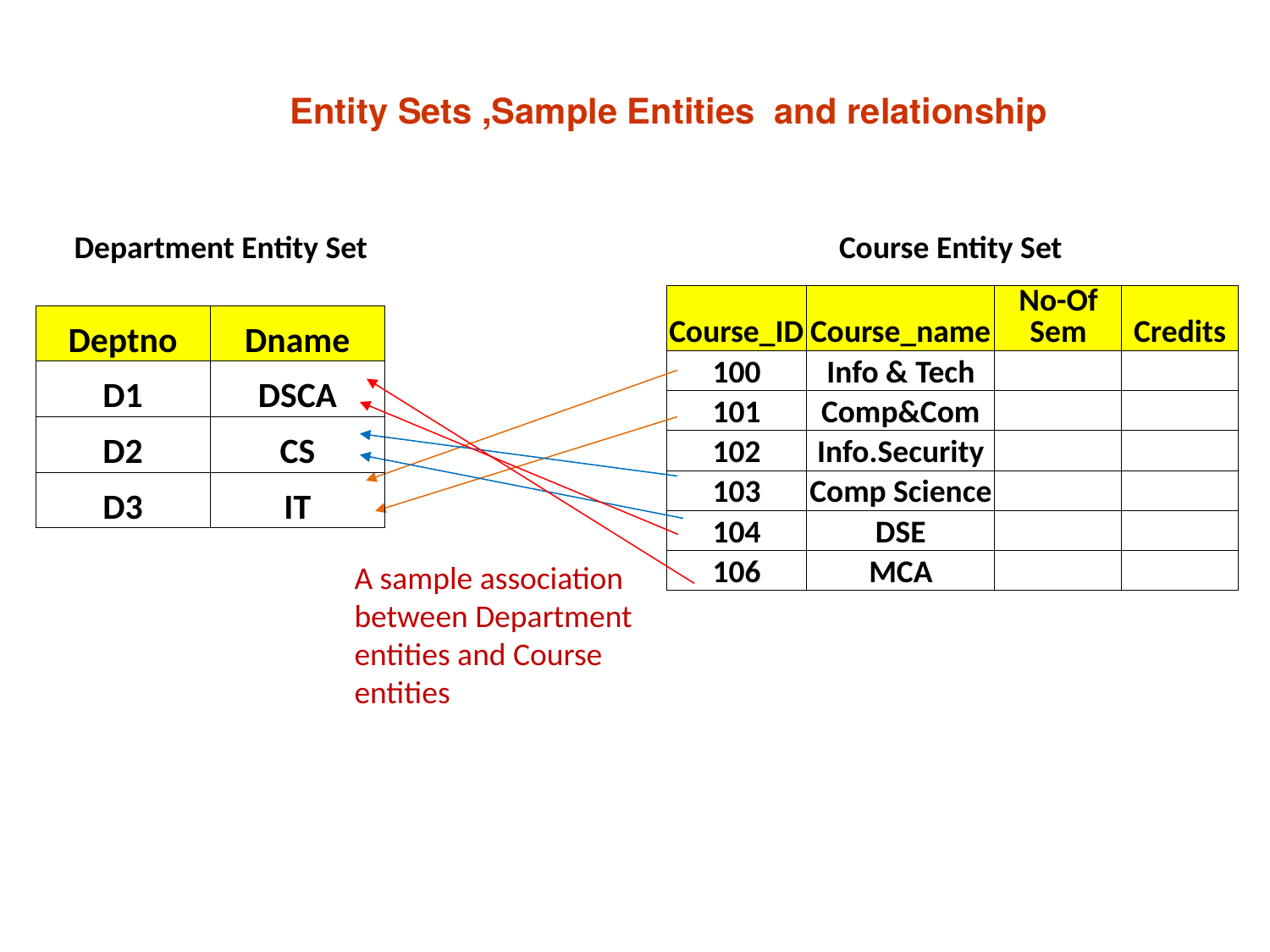

Entity Sets ,Sample Entities  and relationship
Department Entity Set
Course Entity Set
| Course\_ID | Course\_name | No-Of Sem | Credits |
| --- | --- | --- | --- |
| 100 | Info & Tech |  |  |
| 101 | Comp&Com |  |  |
| 102 | Info.Security |  |  |
| 103 | Comp Science |  |  |
| 104 | DSE |  |  |
| 106 | MCA |  |  |
| Deptno | Dname |
| --- | --- |
| D1 | DSCA |
| D2 | CS |
| D3 | IT |
A sample association between Department entities and Course entities